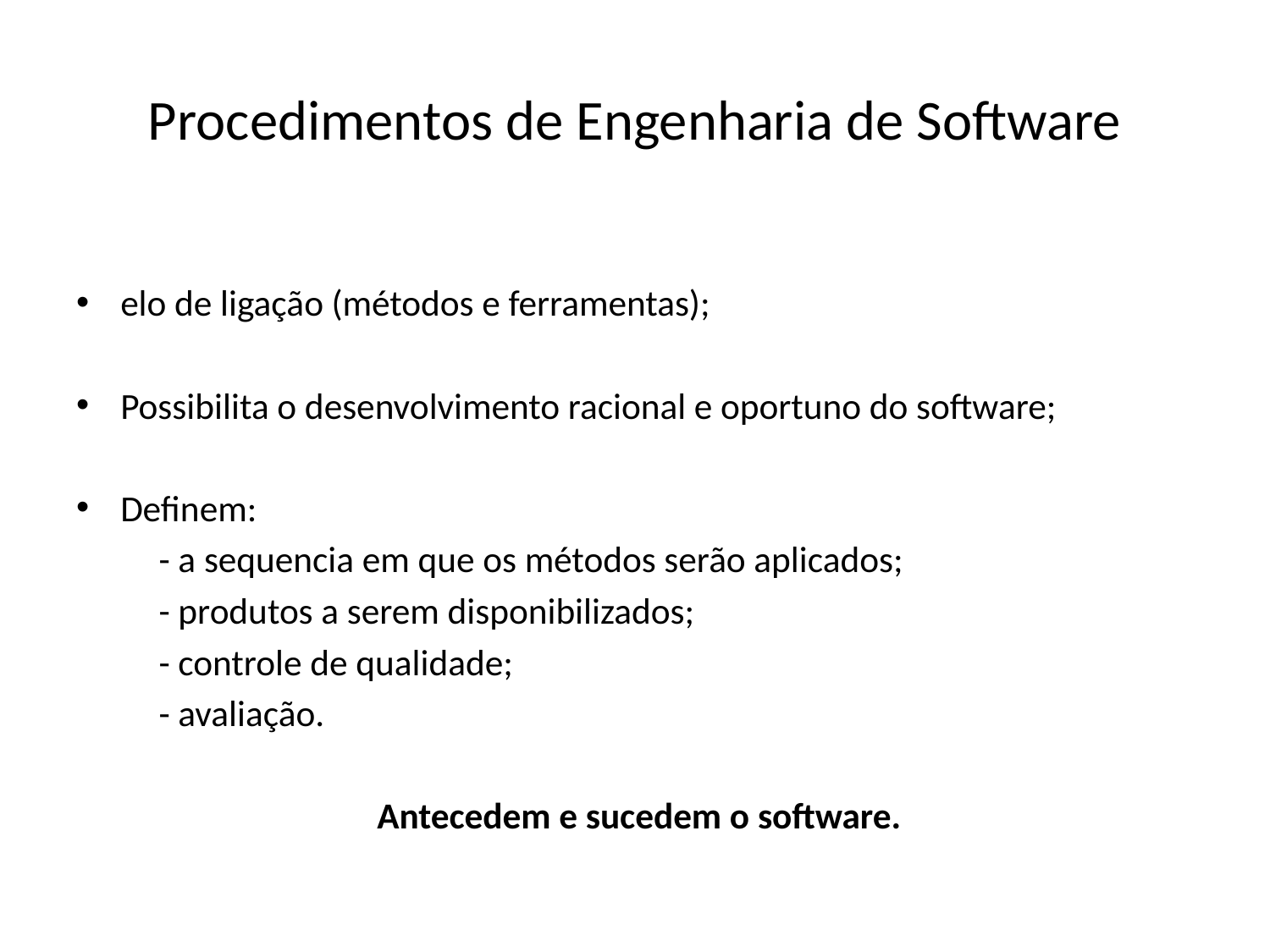

# Procedimentos de Engenharia de Software

elo de ligação (métodos e ferramentas);

Possibilita o desenvolvimento racional e oportuno do software;

Definem:
	- a sequencia em que os métodos serão aplicados;
	- produtos a serem disponibilizados;
	- controle de qualidade;
	- avaliação.

 Antecedem e sucedem o software.